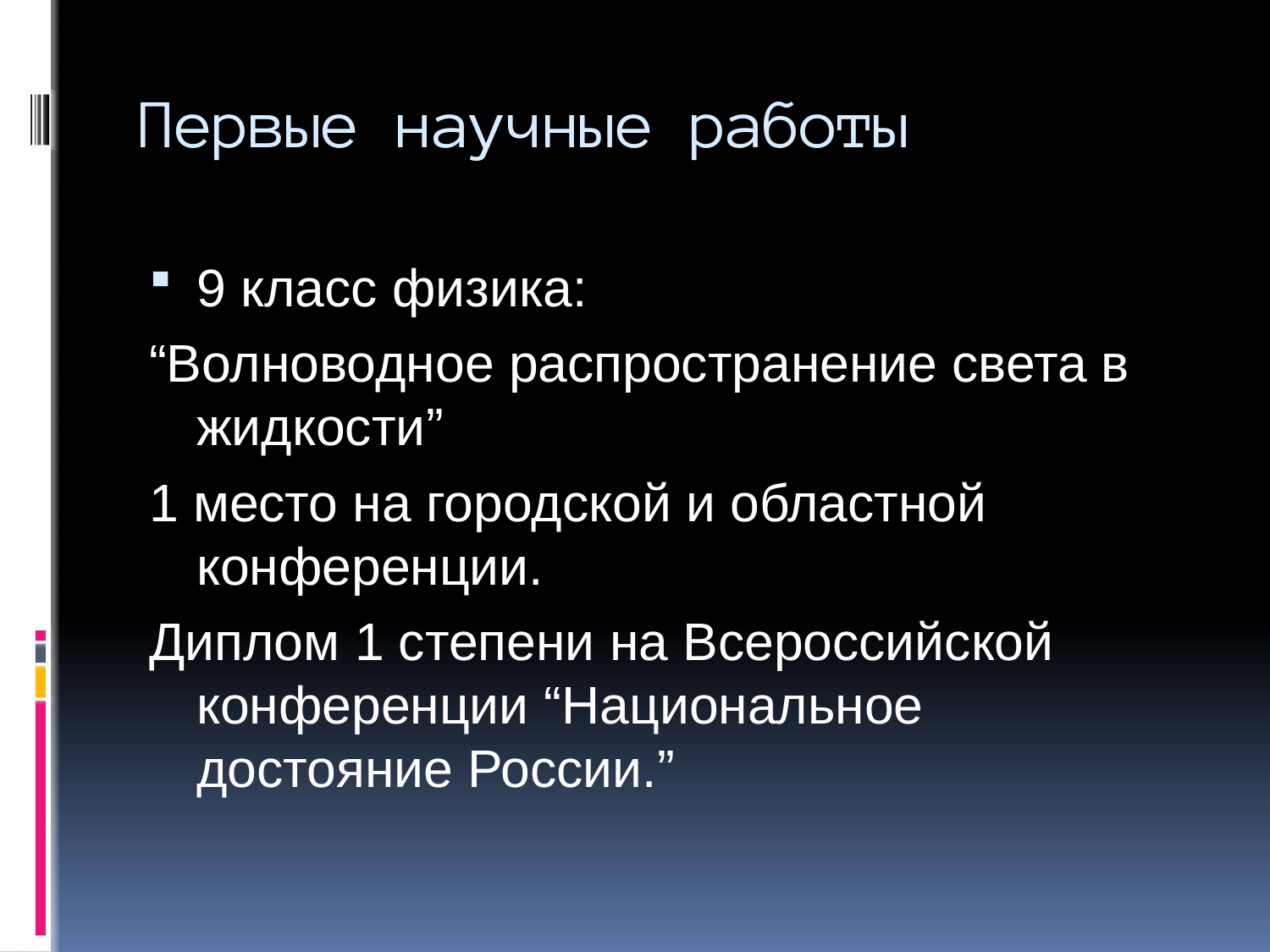

# Первые научные работы
9 класс физика:
“Волноводное распространение света в жидкости”
1 место на городской и областной конференции.
Диплом 1 степени на Всероссийской конференции “Национальное достояние России.”